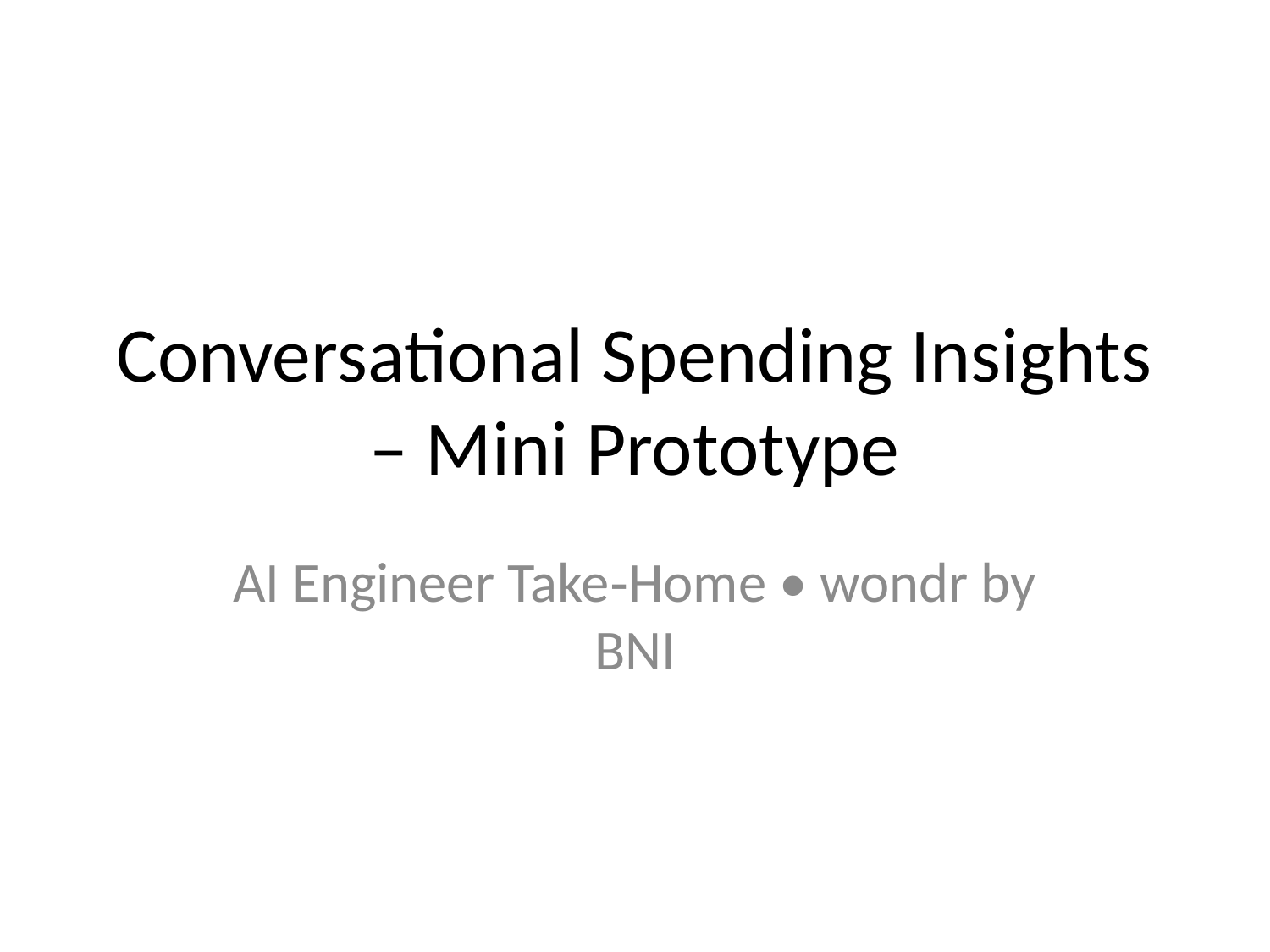

# Conversational Spending Insights – Mini Prototype
AI Engineer Take‑Home • wondr by BNI